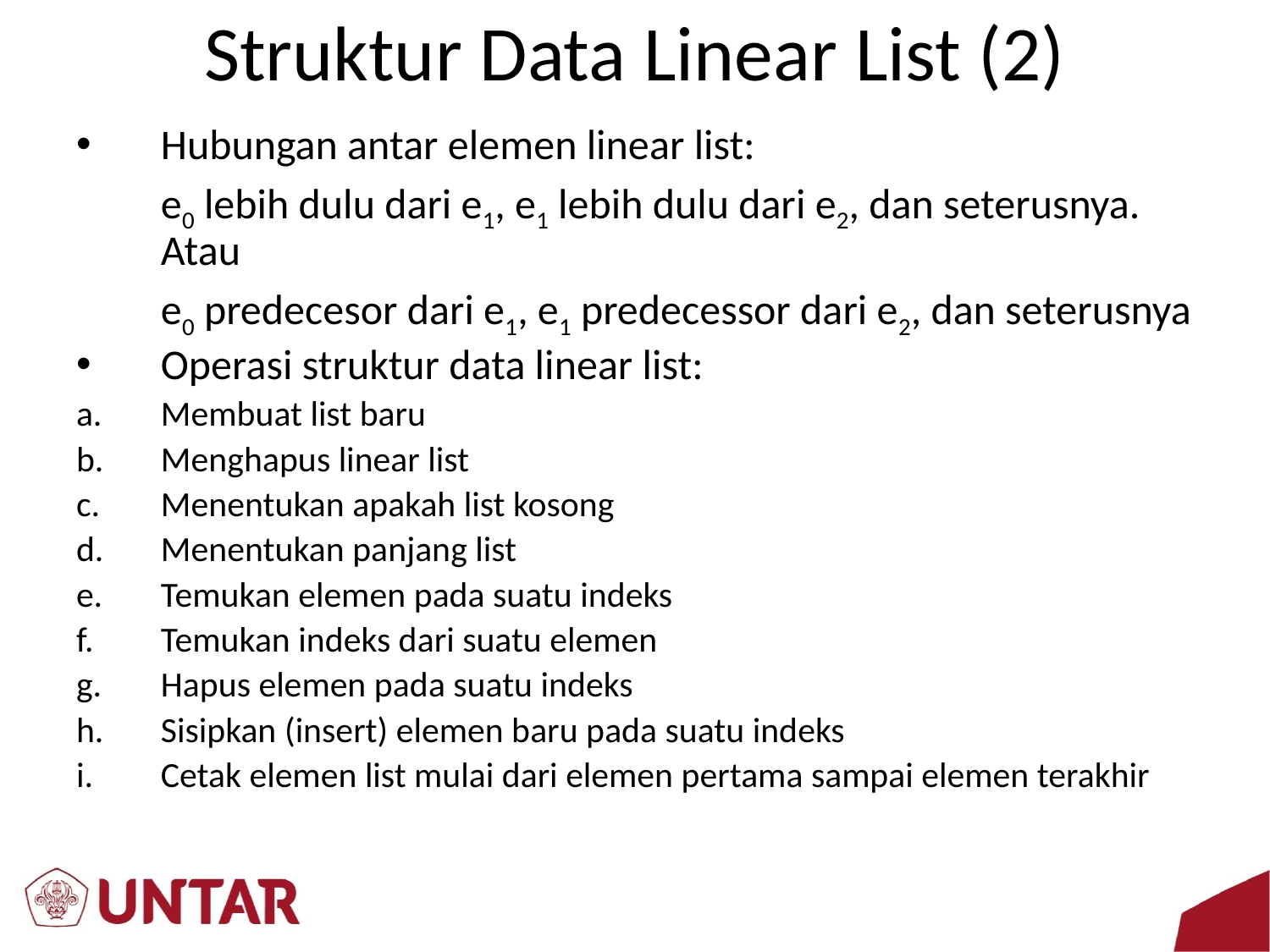

# Struktur Data Linear List (2)
Hubungan antar elemen linear list:
	e0 lebih dulu dari e1, e1 lebih dulu dari e2, dan seterusnya. Atau
	e0 predecesor dari e1, e1 predecessor dari e2, dan seterusnya
Operasi struktur data linear list:
Membuat list baru
Menghapus linear list
Menentukan apakah list kosong
Menentukan panjang list
Temukan elemen pada suatu indeks
Temukan indeks dari suatu elemen
Hapus elemen pada suatu indeks
Sisipkan (insert) elemen baru pada suatu indeks
Cetak elemen list mulai dari elemen pertama sampai elemen terakhir